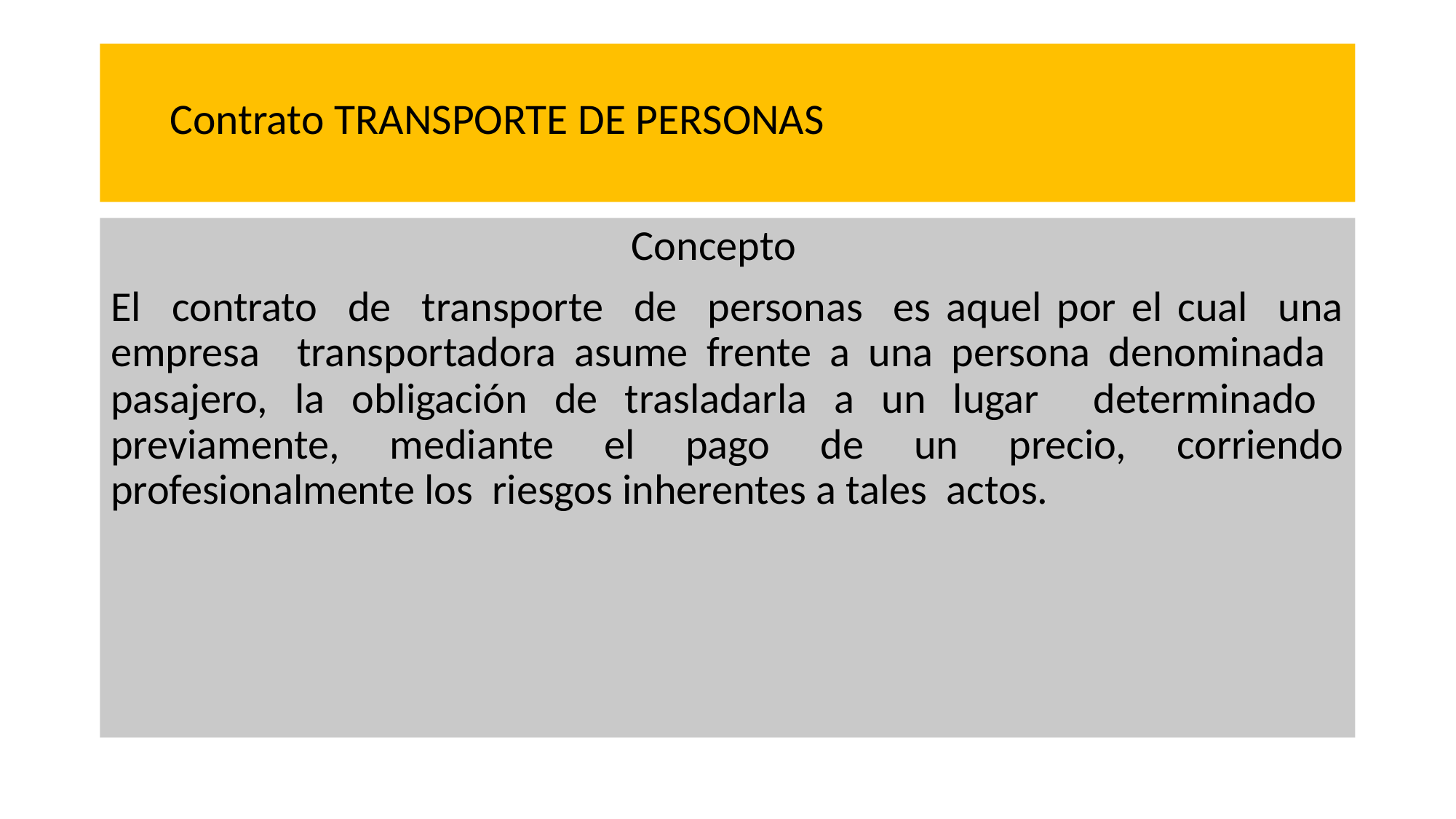

# Contrato TRANSPORTE DE PERSONAS
                                                      Concepto
El  contrato  de  transporte  de  personas  es aquel por el cual  una empresa  transportadora asume frente a una persona denominada  pasajero, la obligación de trasladarla a un lugar  determinado  previamente, mediante el pago de un precio, corriendo profesionalmente los  riesgos inherentes a tales  actos.